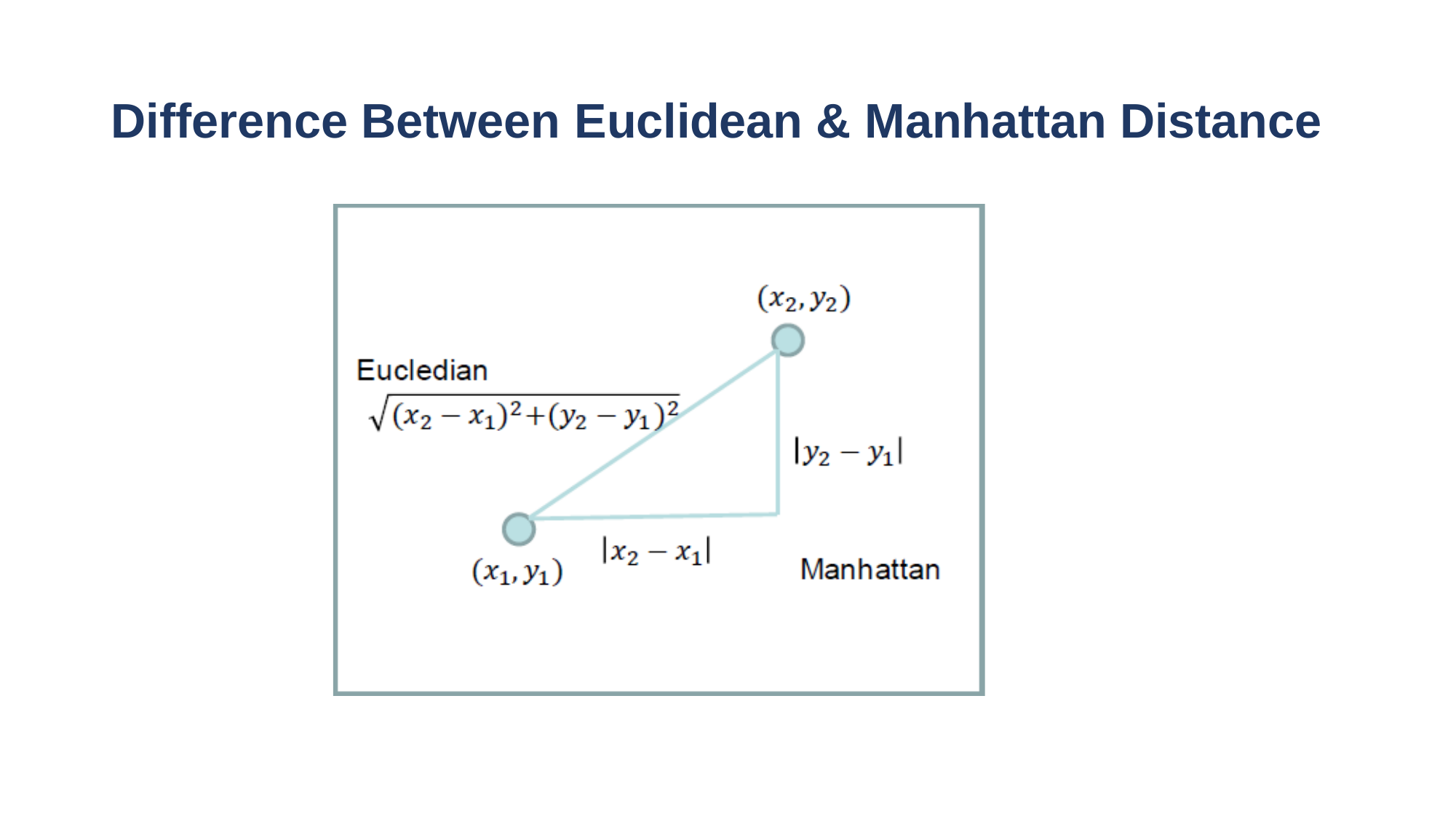

# Difference Between Euclidean & Manhattan Distance